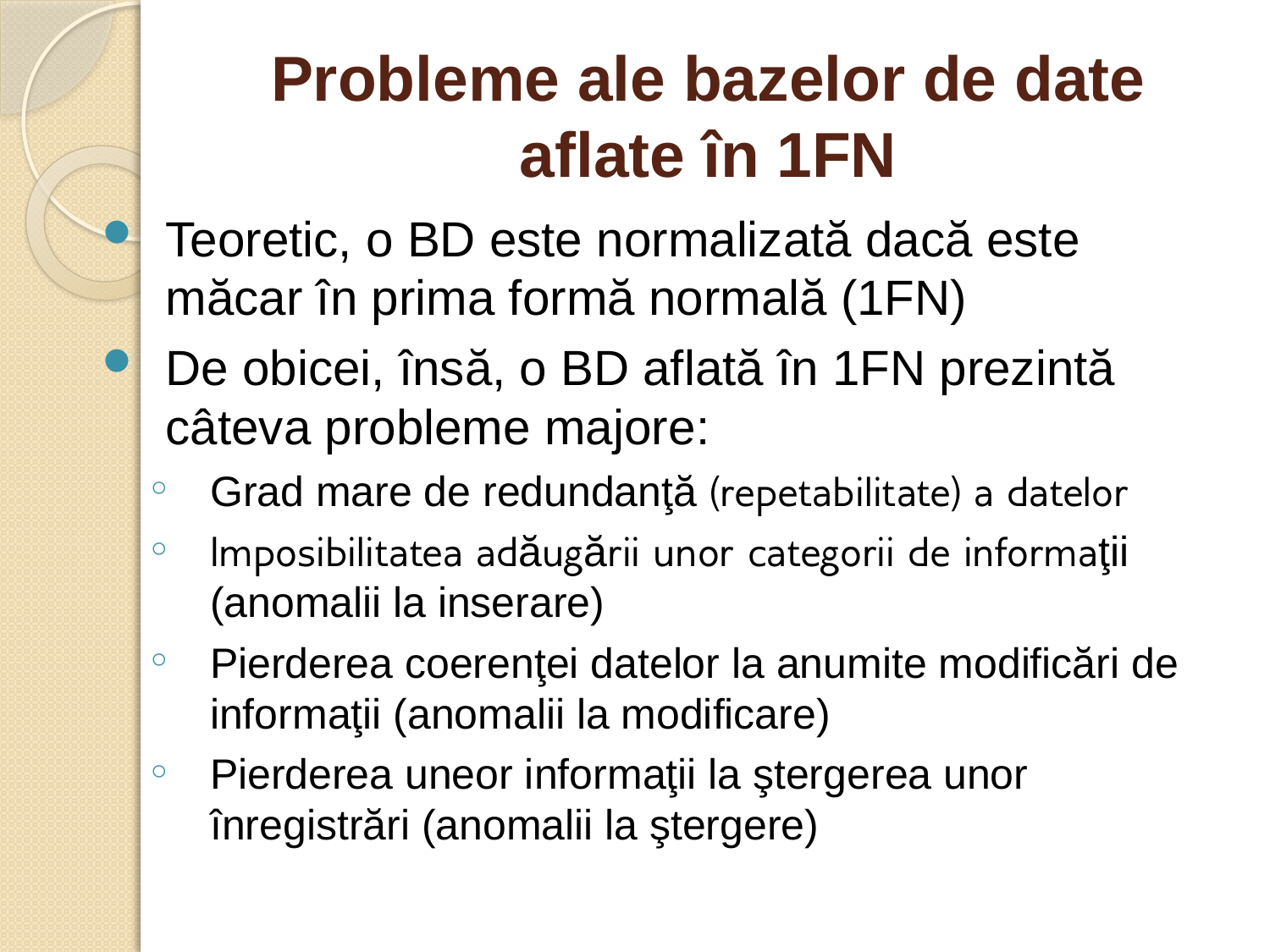

# Probleme ale bazelor de date aflate în 1FN
Teoretic, o BD este normalizată dacă este măcar în prima formă normală (1FN)
De obicei, însă, o BD aflată în 1FN prezintă câteva probleme majore:
Grad mare de redundanţă (repetabilitate) a datelor
Imposibilitatea adăugării unor categorii de informaţii (anomalii la inserare)
Pierderea coerenţei datelor la anumite modificări de informaţii (anomalii la modificare)
Pierderea uneor informaţii la ştergerea unor înregistrări (anomalii la ştergere)